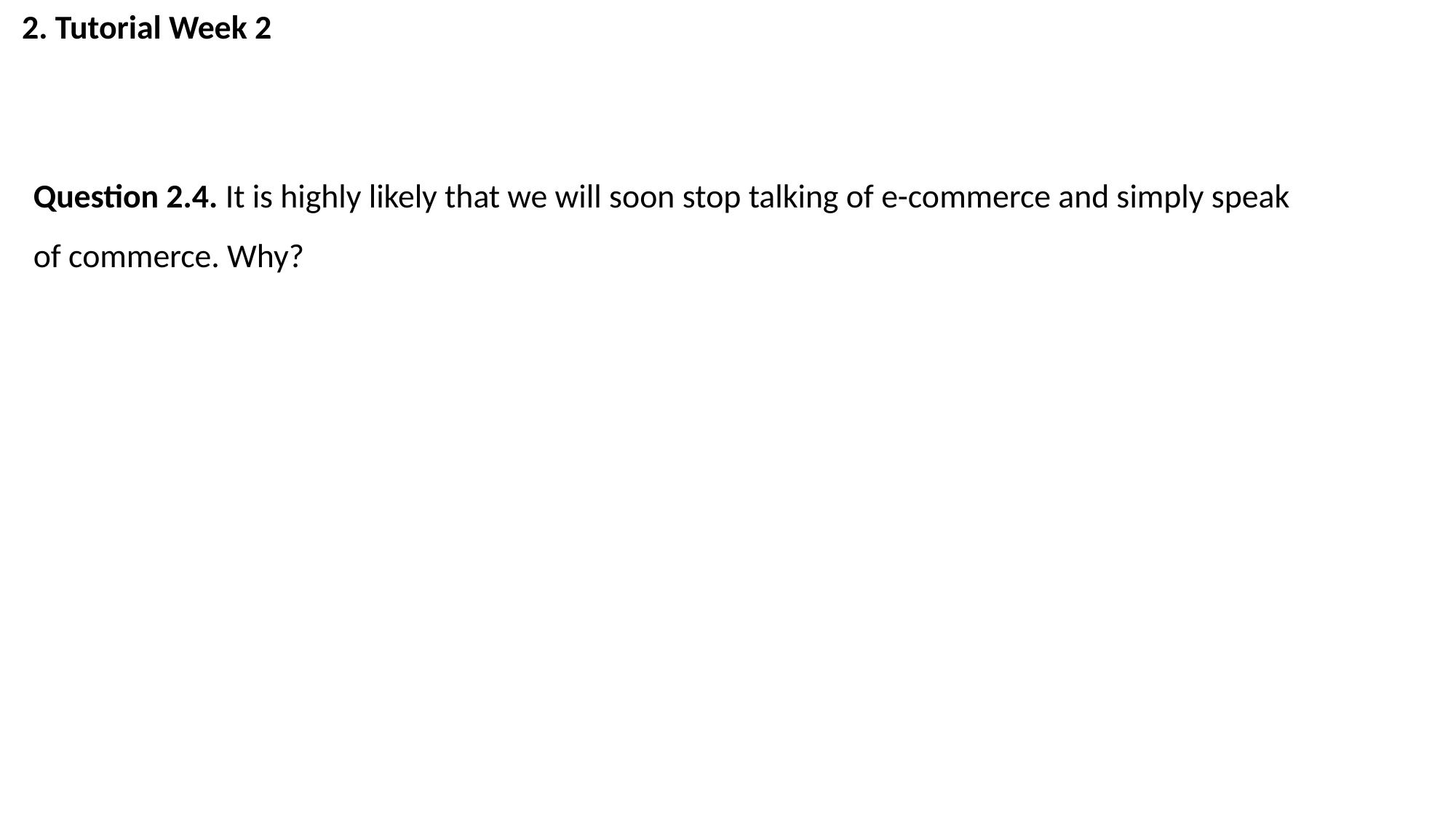

2. Tutorial Week 2
Question 2.4. It is highly likely that we will soon stop talking of e-commerce and simply speak
of commerce. Why?